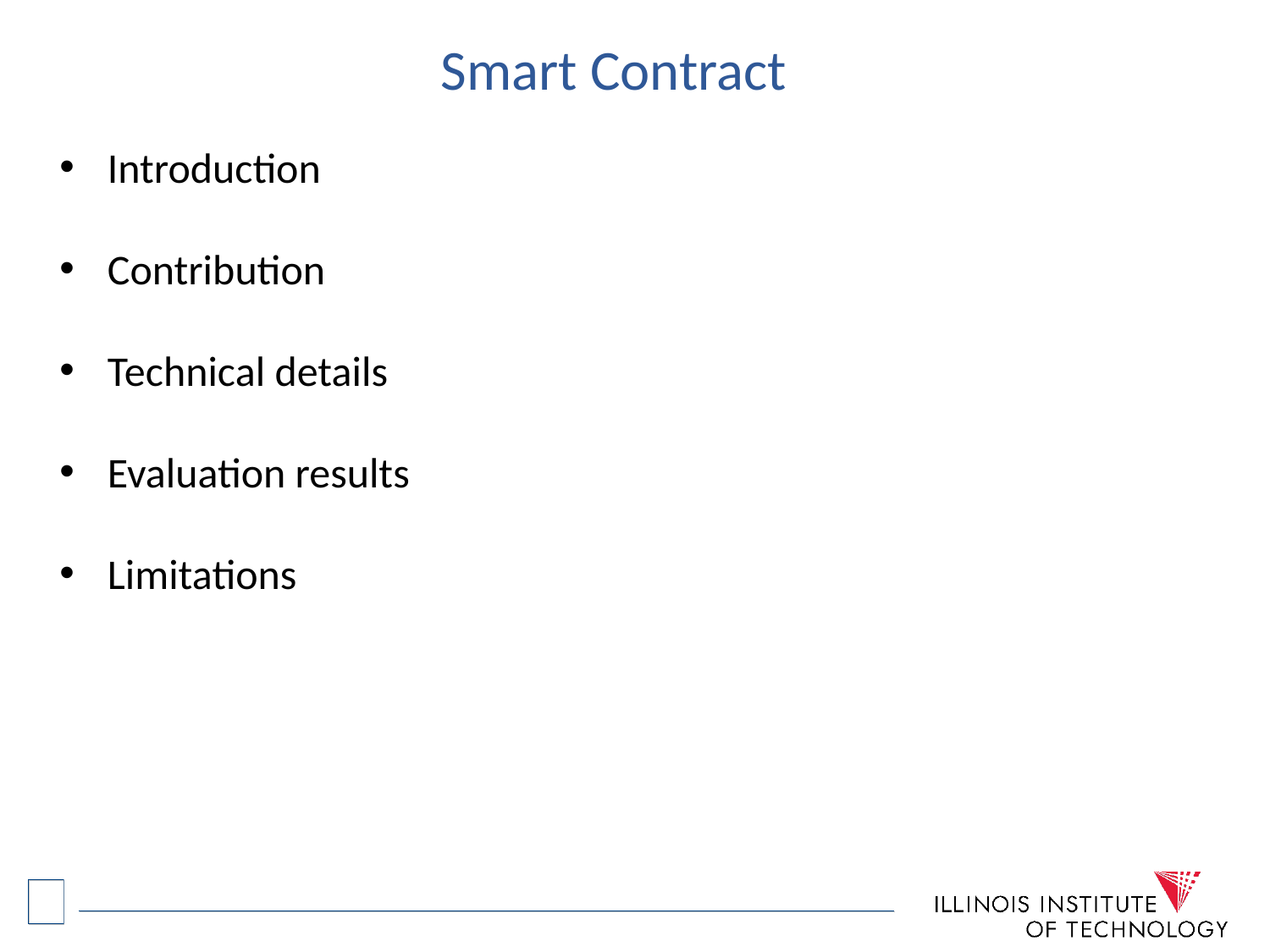

# Smart Contract
Introduction

Contribution

Technical details

Evaluation results

Limitations
2